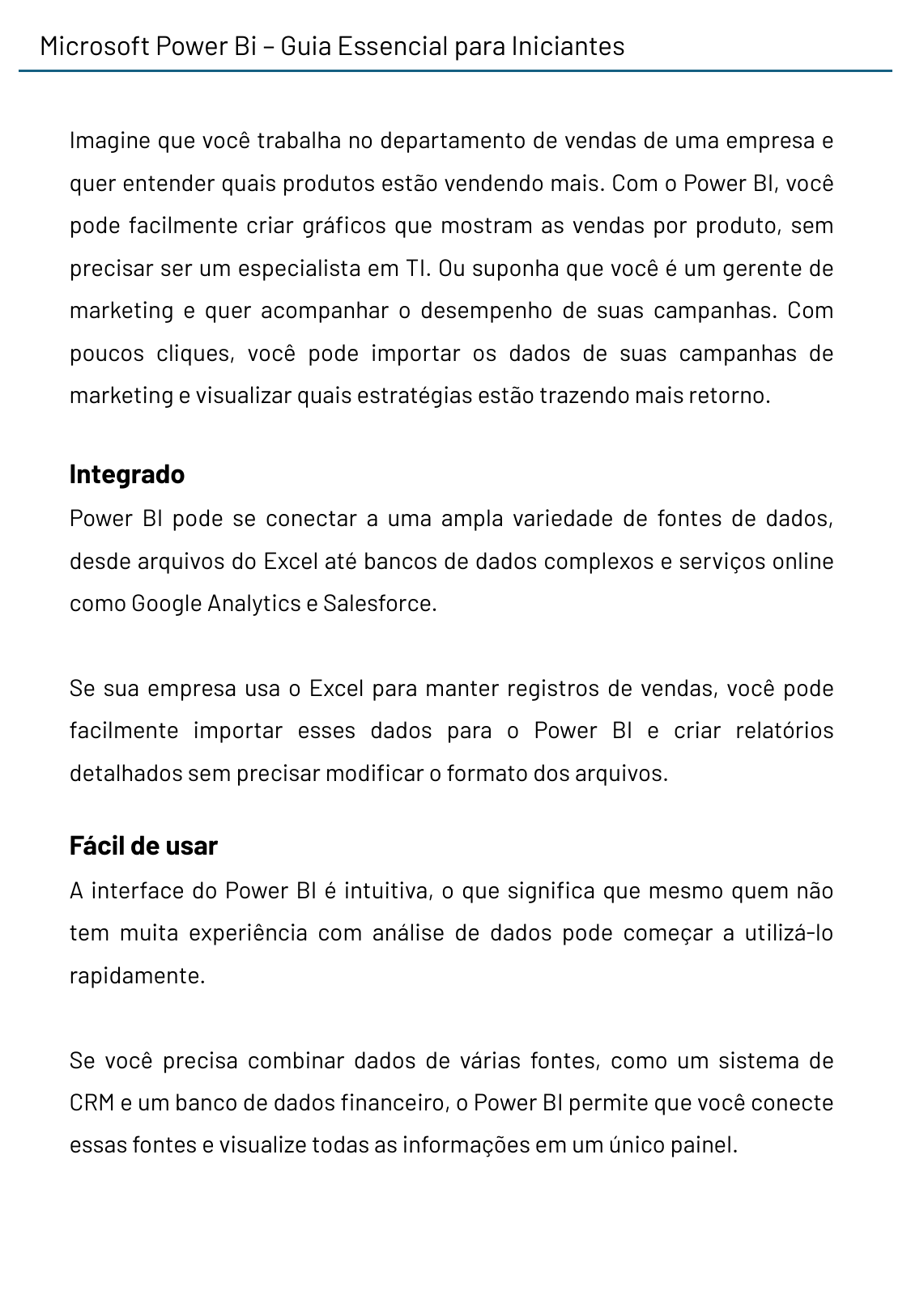

# Microsoft Power Bi – Guia Essencial para Iniciantes
Imagine que você trabalha no departamento de vendas de uma empresa e quer entender quais produtos estão vendendo mais. Com o Power BI, você pode facilmente criar gráficos que mostram as vendas por produto, sem precisar ser um especialista em TI. Ou suponha que você é um gerente de marketing e quer acompanhar o desempenho de suas campanhas. Com poucos cliques, você pode importar os dados de suas campanhas de marketing e visualizar quais estratégias estão trazendo mais retorno.

Integrado
Power BI pode se conectar a uma ampla variedade de fontes de dados, desde arquivos do Excel até bancos de dados complexos e serviços online como Google Analytics e Salesforce.

Se sua empresa usa o Excel para manter registros de vendas, você pode facilmente importar esses dados para o Power BI e criar relatórios detalhados sem precisar modificar o formato dos arquivos.

Fácil de usar
A interface do Power BI é intuitiva, o que significa que mesmo quem não tem muita experiência com análise de dados pode começar a utilizá-lo rapidamente.

Se você precisa combinar dados de várias fontes, como um sistema de CRM e um banco de dados financeiro, o Power BI permite que você conecte essas fontes e visualize todas as informações em um único painel.